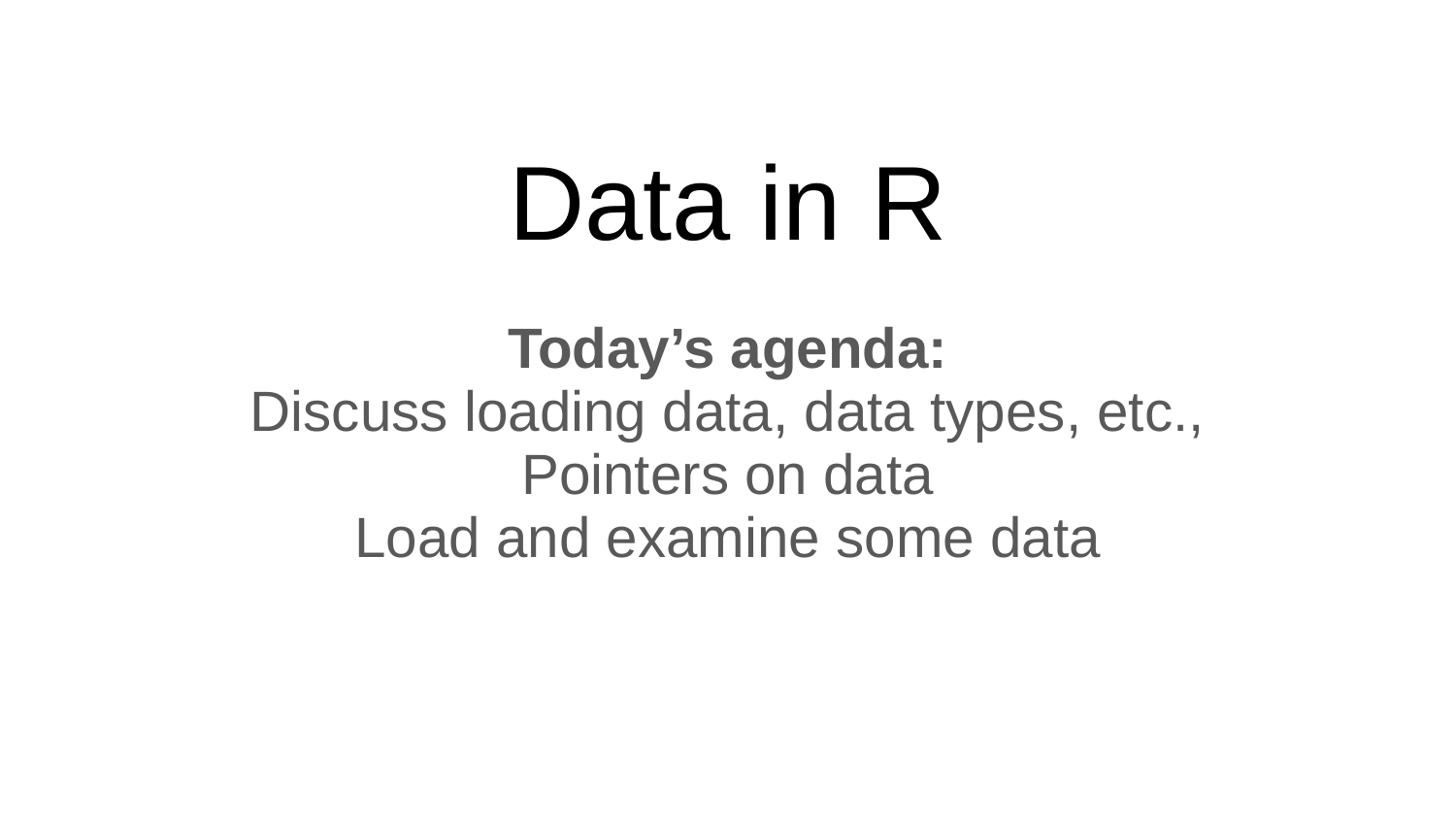

# Data in R
Today’s agenda:
Discuss loading data, data types, etc.,
Pointers on data
Load and examine some data